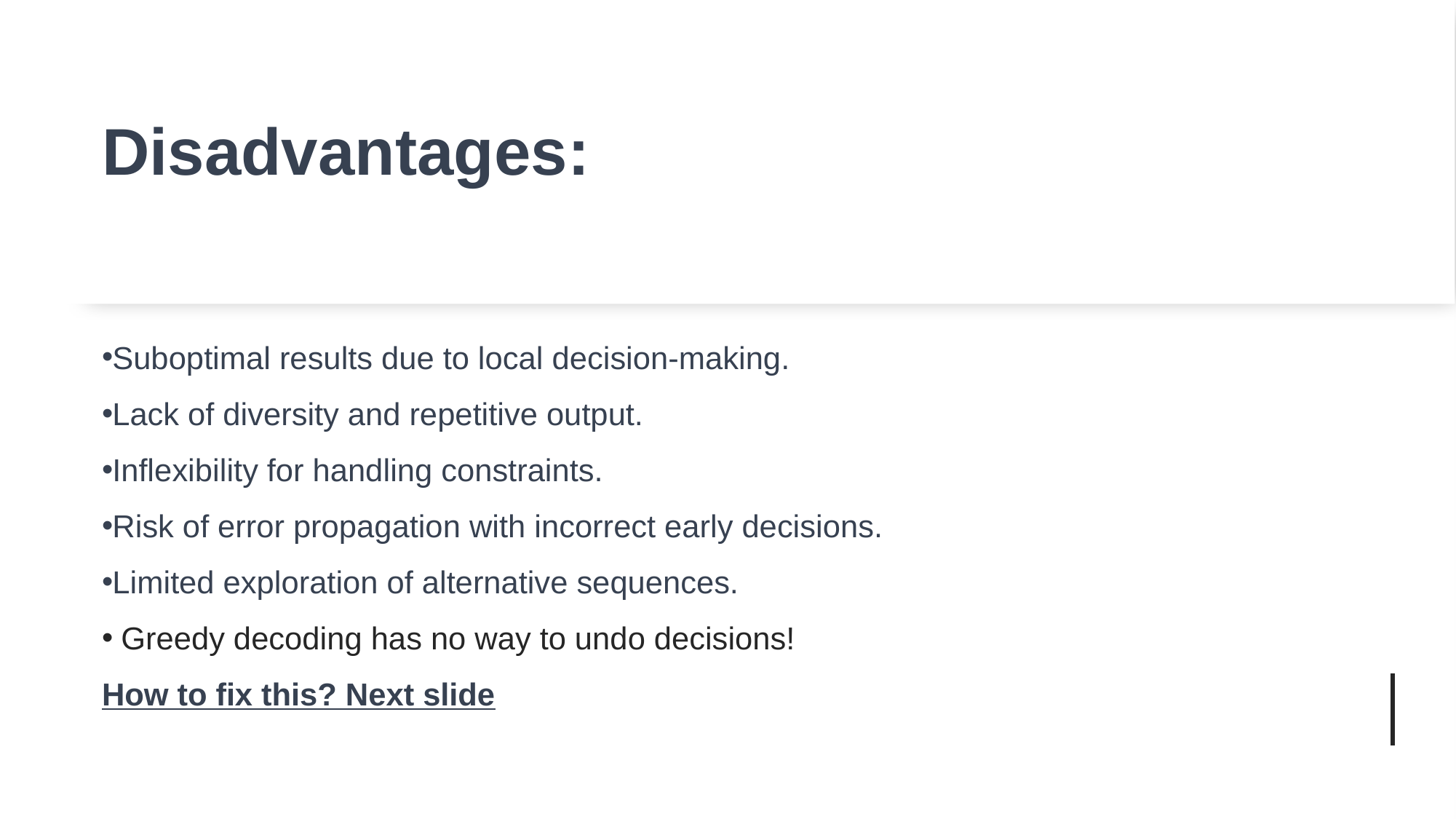

# Disadvantages:
Suboptimal results due to local decision-making.
Lack of diversity and repetitive output.
Inflexibility for handling constraints.
Risk of error propagation with incorrect early decisions.
Limited exploration of alternative sequences.
 Greedy decoding has no way to undo decisions!
How to fix this? Next slide